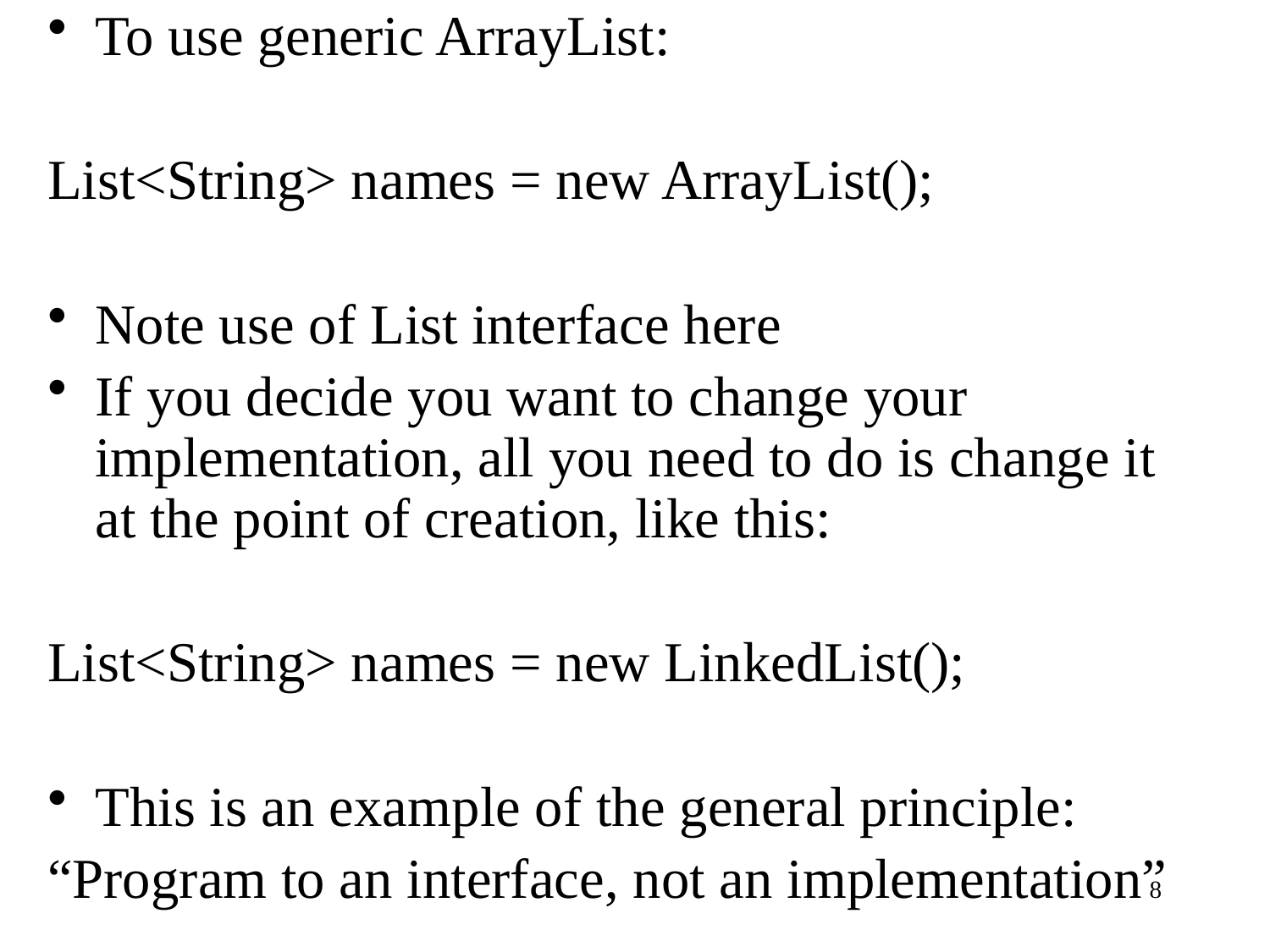

To use generic ArrayList:

List<String> names = new ArrayList();

Note use of List interface here
If you decide you want to change your implementation, all you need to do is change it at the point of creation, like this:

List<String> names = new LinkedList();

This is an example of the general principle:
“Program to an interface, not an implementation”

8